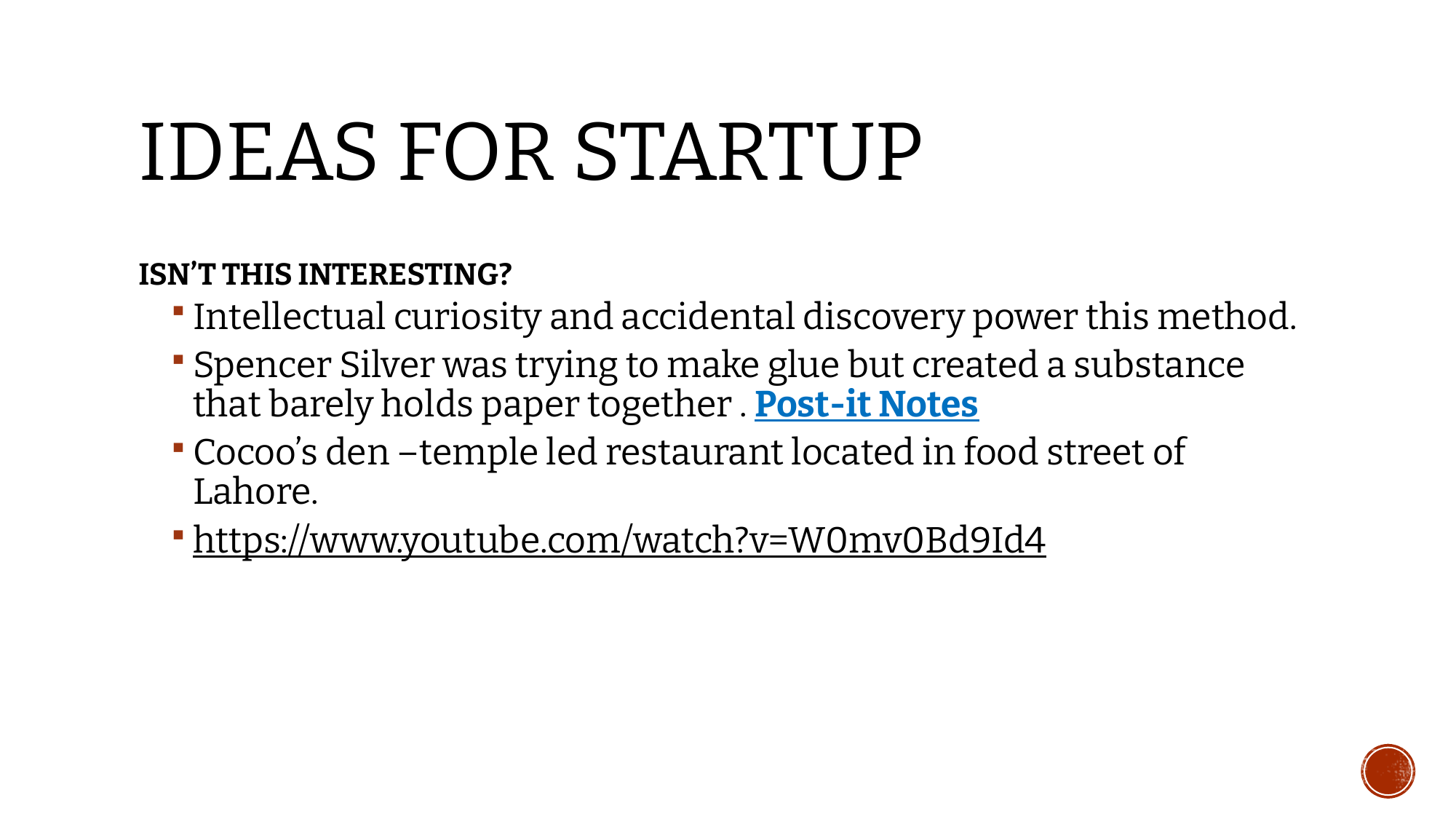

# Ideas for startup
ISN’T THIS INTERESTING?
Intellectual curiosity and accidental discovery power this method.
Spencer Silver was trying to make glue but created a substance that barely holds paper together . Post-it Notes
Cocoo’s den –temple led restaurant located in food street of Lahore.
https://www.youtube.com/watch?v=W0mv0Bd9Id4